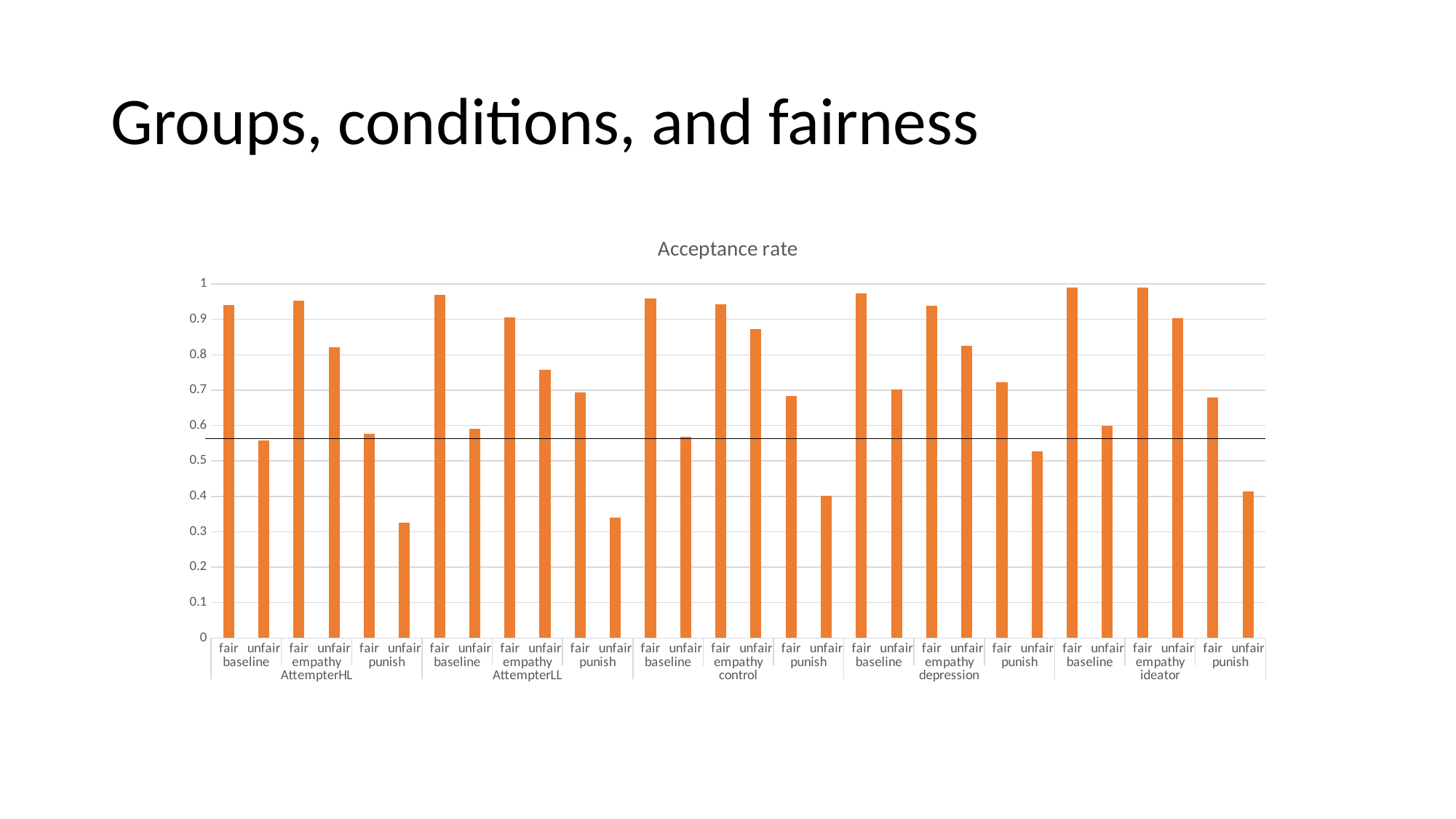

# Groups, conditions, and fairness

### Chart: Acceptance rate

| Category | accept |
|---|---|
| fair | 0.941176470588235 |
| unfair | 0.557422969187675 |
| fair | 0.952941176470588 |
| unfair | 0.820728291316527 |
| fair | 0.576470588235294 |
| unfair | 0.324929971988796 |
| fair | 0.968421052631579 |
| unfair | 0.591478696741855 |
| fair | 0.905263157894737 |
| unfair | 0.756892230576441 |
| fair | 0.694736842105263 |
| unfair | 0.340852130325815 |
| fair | 0.958333333333333 |
| unfair | 0.567460317460317 |
| fair | 0.941666666666667 |
| unfair | 0.873015873015873 |
| fair | 0.683333333333333 |
| unfair | 0.400793650793651 |
| fair | 0.973913043478261 |
| unfair | 0.701863354037267 |
| fair | 0.939130434782609 |
| unfair | 0.826086956521739 |
| fair | 0.721739130434783 |
| unfair | 0.527950310559006 |
| fair | 0.99 |
| unfair | 0.6 |
| fair | 0.99 |
| unfair | 0.902380952380952 |
| fair | 0.68 |
| unfair | 0.414285714285714 |